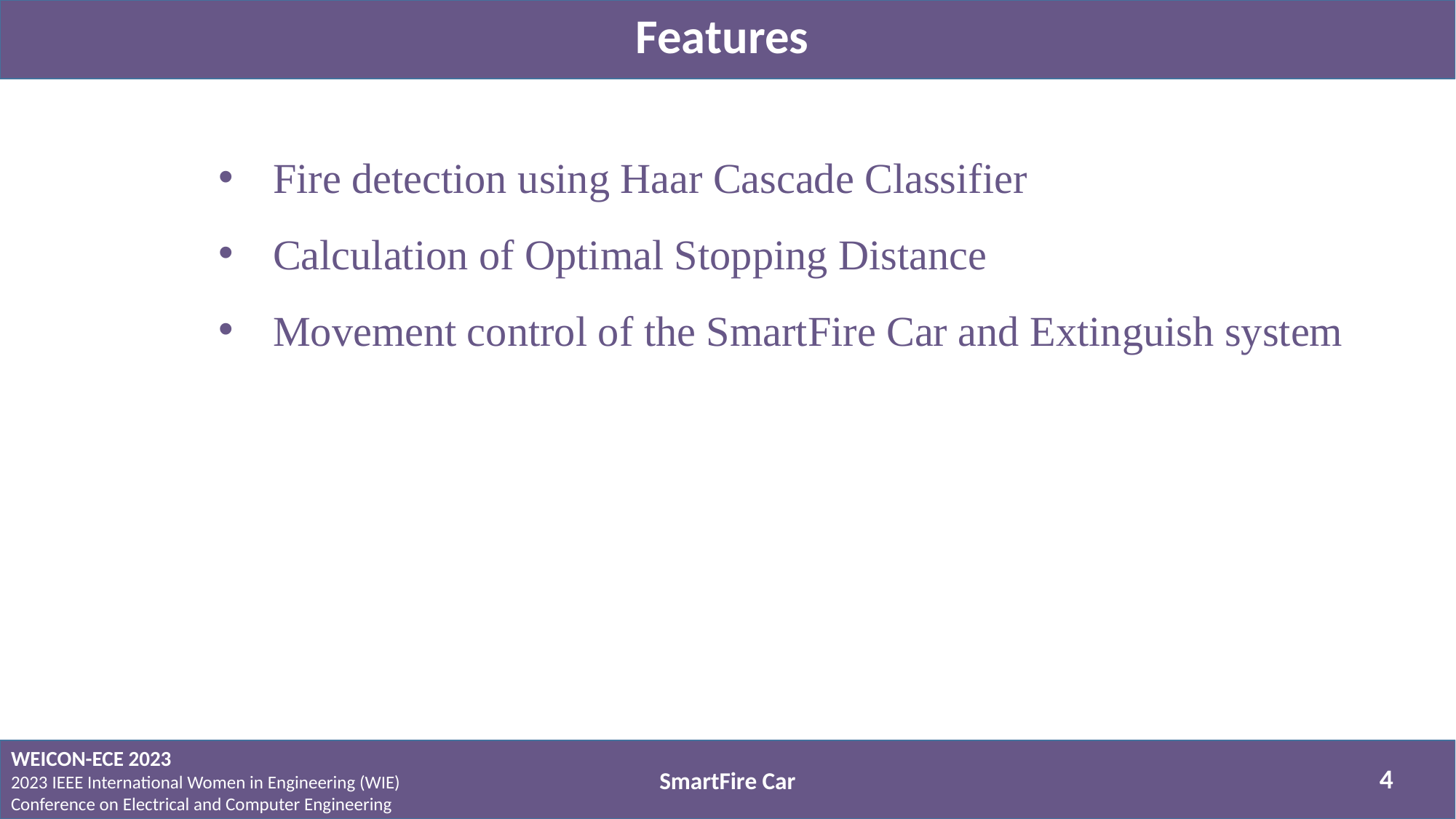

Features
Fire detection using Haar Cascade Classifier
Calculation of Optimal Stopping Distance
Movement control of the SmartFire Car and Extinguish system

WEICON-ECE 2023
2023 IEEE International Women in Engineering (WIE)
Conference on Electrical and Computer Engineering
4
SmartFire Car